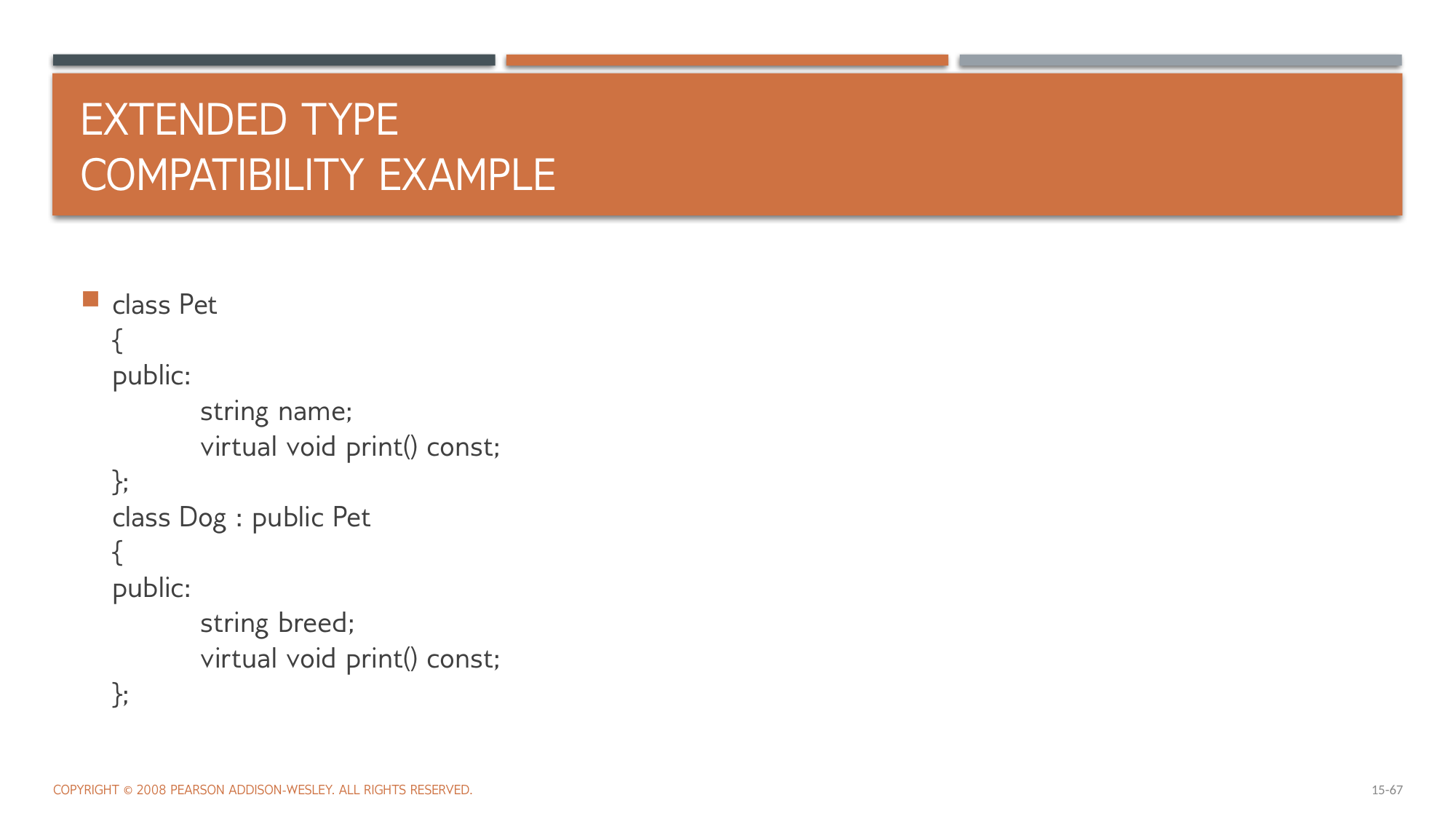

# Extended Type Compatibility Example
class Pet
{
public:
	string name;
	virtual void print() const;
};
class Dog : public Pet
{
public:
	string breed;
	virtual void print() const;
};
15-67
Copyright © 2008 Pearson Addison-Wesley. All rights reserved.